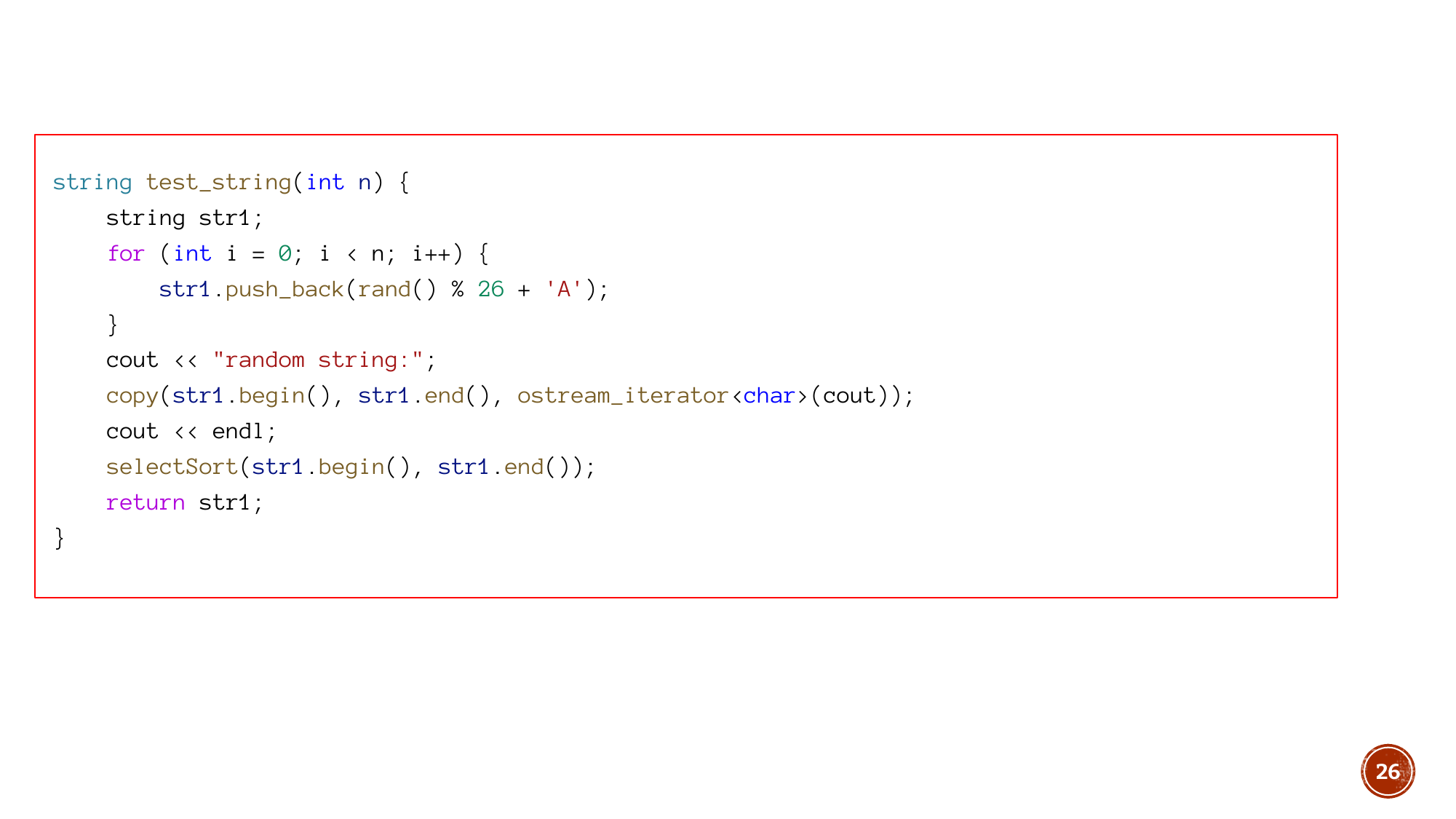

string test_string(int n) {
    string str1;
    for (int i = 0; i < n; i++) {
        str1.push_back(rand() % 26 + 'A');
    }
    cout << "random string:";
    copy(str1.begin(), str1.end(), ostream_iterator<char>(cout));
    cout << endl;
    selectSort(str1.begin(), str1.end());
    return str1;
}

26